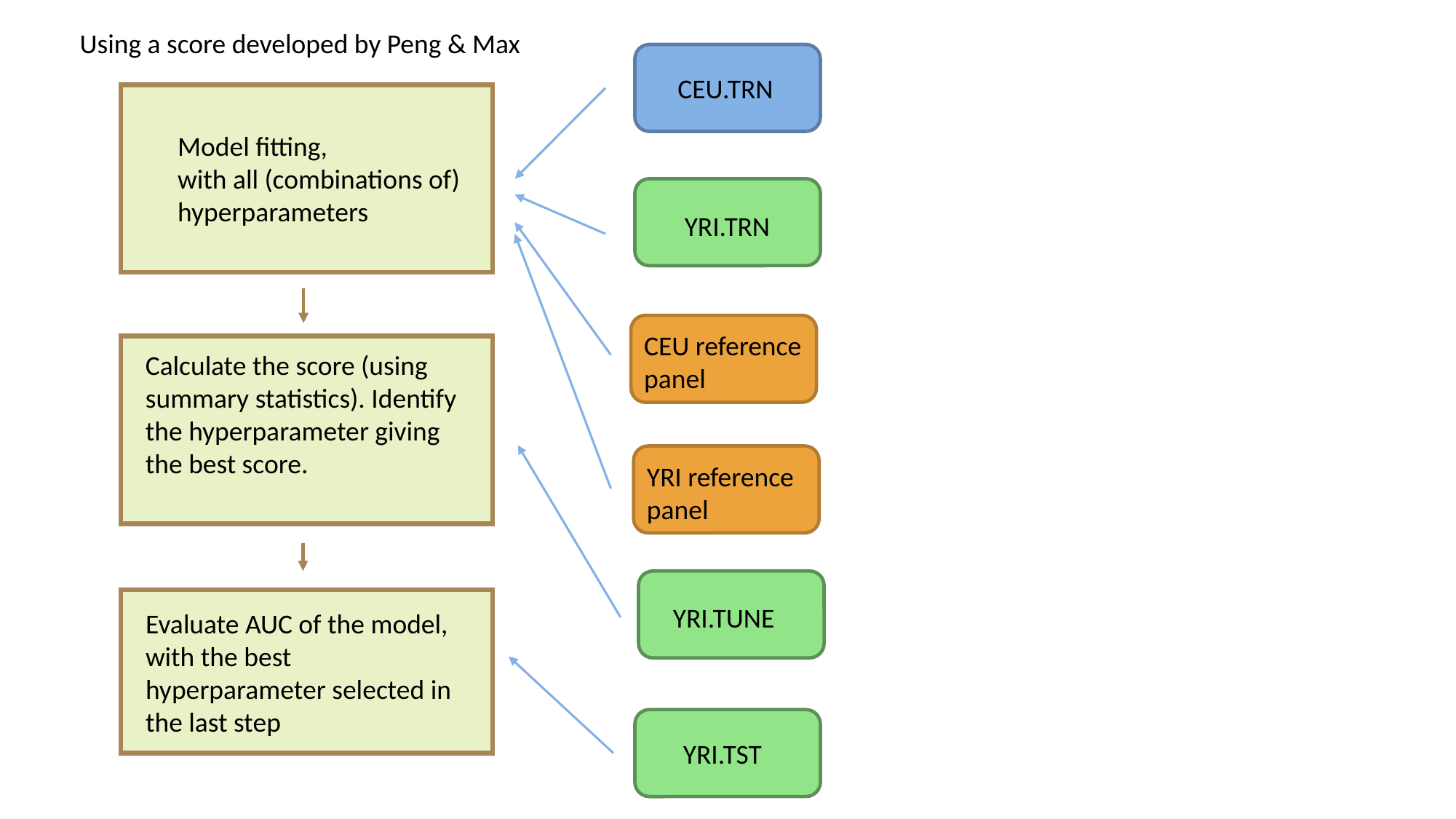

Using a score developed by Peng & Max

CEU.TRN

Model fitting,
with all (combinations of) hyperparameters

YRI.TRN

CEU reference panel

Calculate the score (using summary statistics). Identify the hyperparameter giving the best score.

YRI reference panel

YRI.TUNE

Evaluate AUC of the model, with the best hyperparameter selected in the last step

YRI.TST